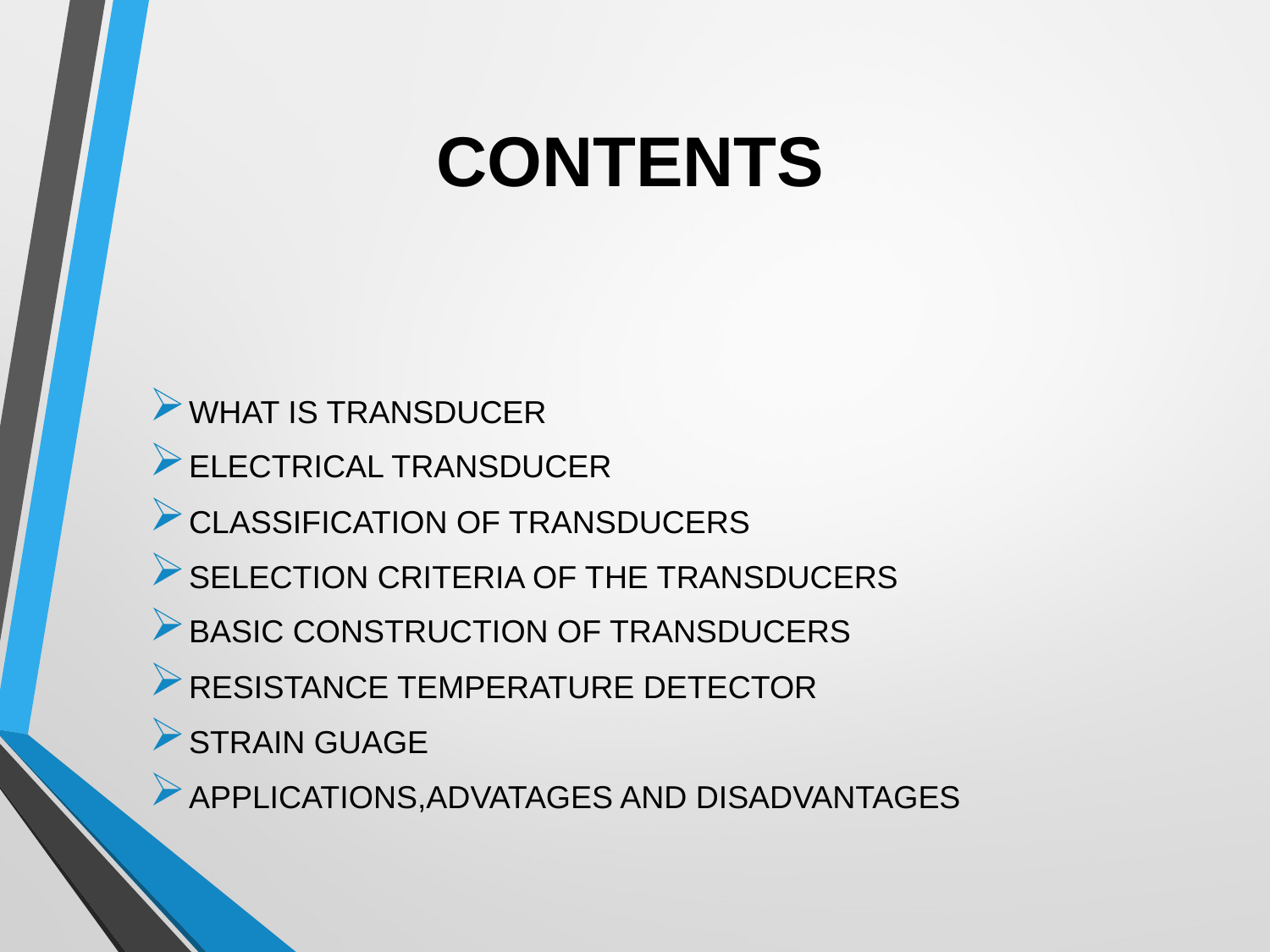

# CONTENTS

WHAT IS TRANSDUCER
ELECTRICAL TRANSDUCER
CLASSIFICATION OF TRANSDUCERS
SELECTION CRITERIA OF THE TRANSDUCERS
BASIC CONSTRUCTION OF TRANSDUCERS
RESISTANCE TEMPERATURE DETECTOR
STRAIN GUAGE
APPLICATIONS,ADVATAGES AND DISADVANTAGES